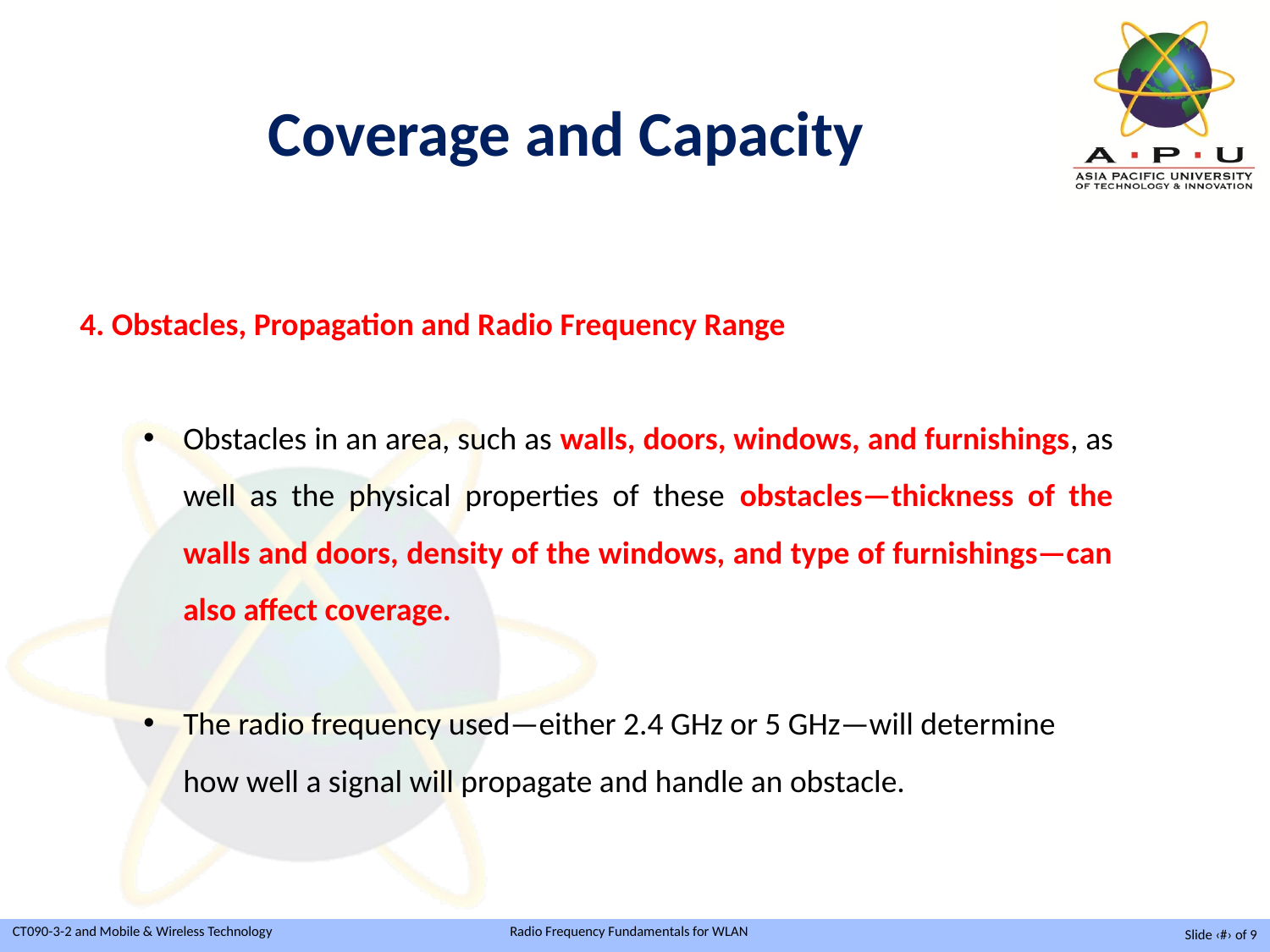

Coverage and Capacity

4. Obstacles, Propagation and Radio Frequency Range

Obstacles in an area, such as walls, doors, windows, and furnishings, as well as the physical properties of these obstacles—thickness of the walls and doors, density of the windows, and type of furnishings—can also affect coverage.

The radio frequency used—either 2.4 GHz or 5 GHz—will determine how well a signal will propagate and handle an obstacle.
Slide ‹#› of 9